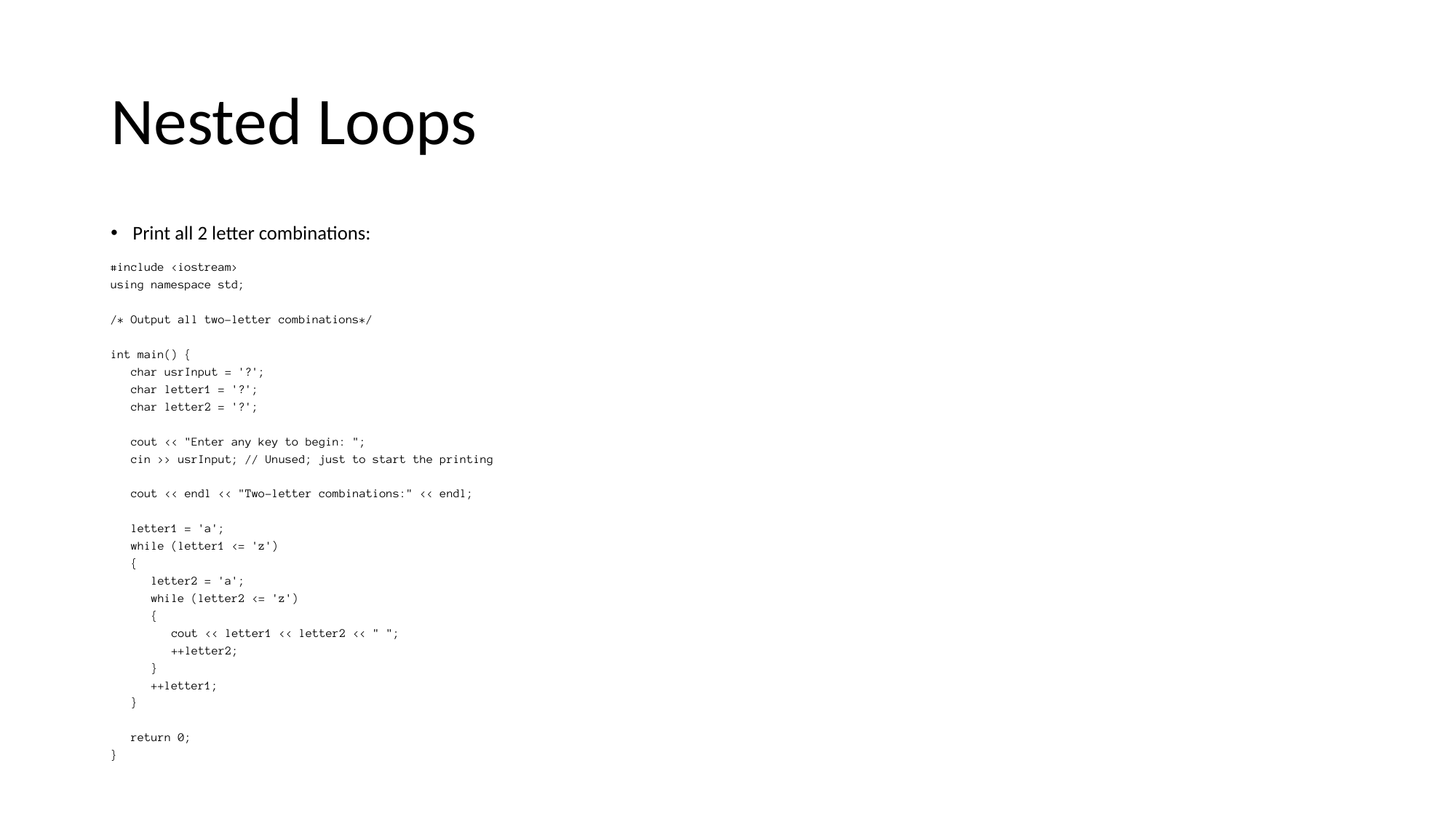

# Nested Loops
Print all 2 letter combinations:

#include <iostream>
using namespace std;

/* Output all two-letter combinations*/

int main() {
   char usrInput = '?';
   char letter1 = '?';
   char letter2 = '?';

   cout << "Enter any key to begin: ";
   cin >> usrInput; // Unused; just to start the printing

   cout << endl << "Two-letter combinations:" << endl;

   letter1 = 'a';
   while (letter1 <= 'z')
   {
      letter2 = 'a';
      while (letter2 <= 'z')
      {
         cout << letter1 << letter2 << " ";
         ++letter2;
      }
      ++letter1;
   }

   return 0;
}